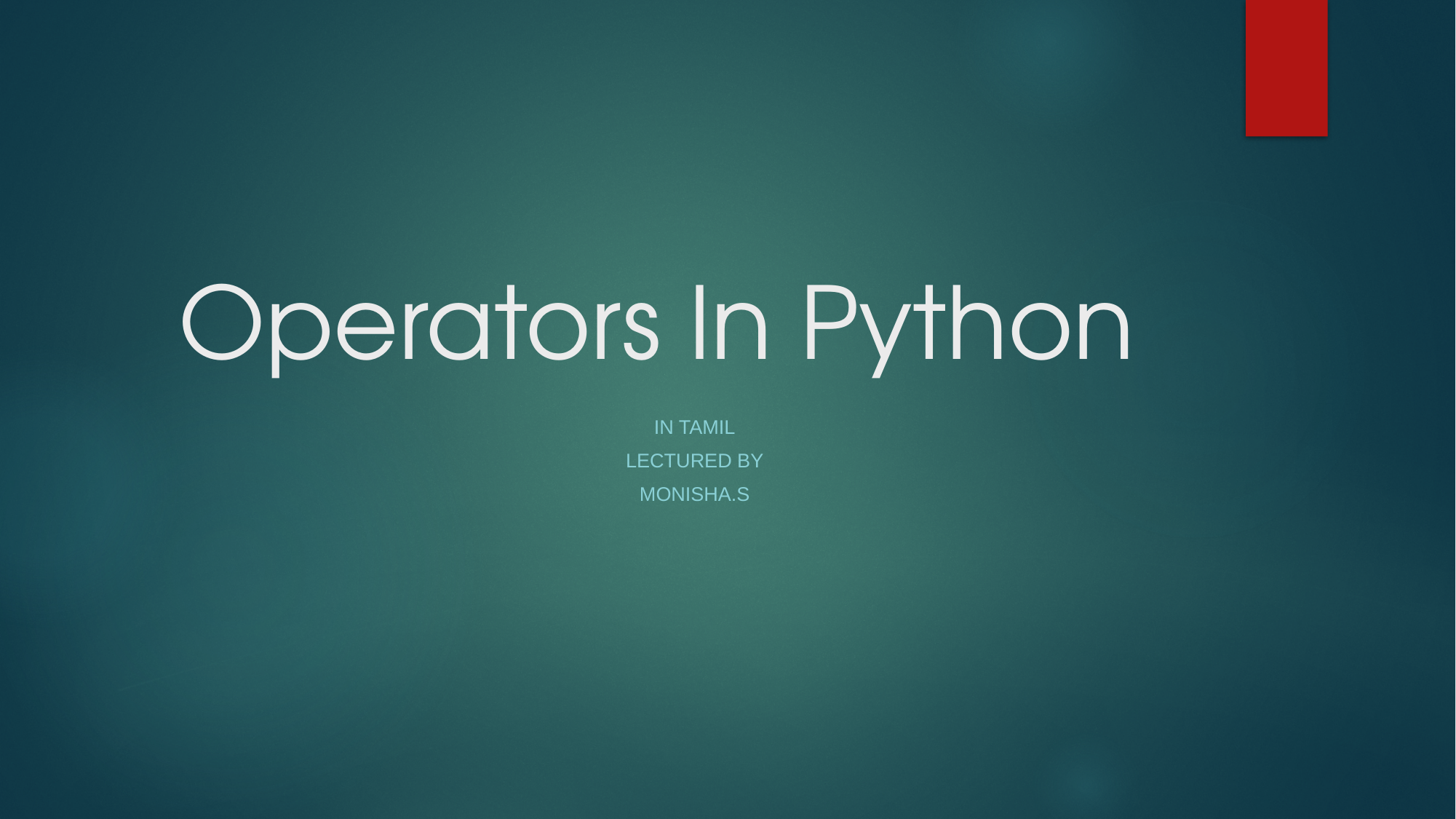

# Operators In Python
In Tamil
Lectured by
MONISHA.S